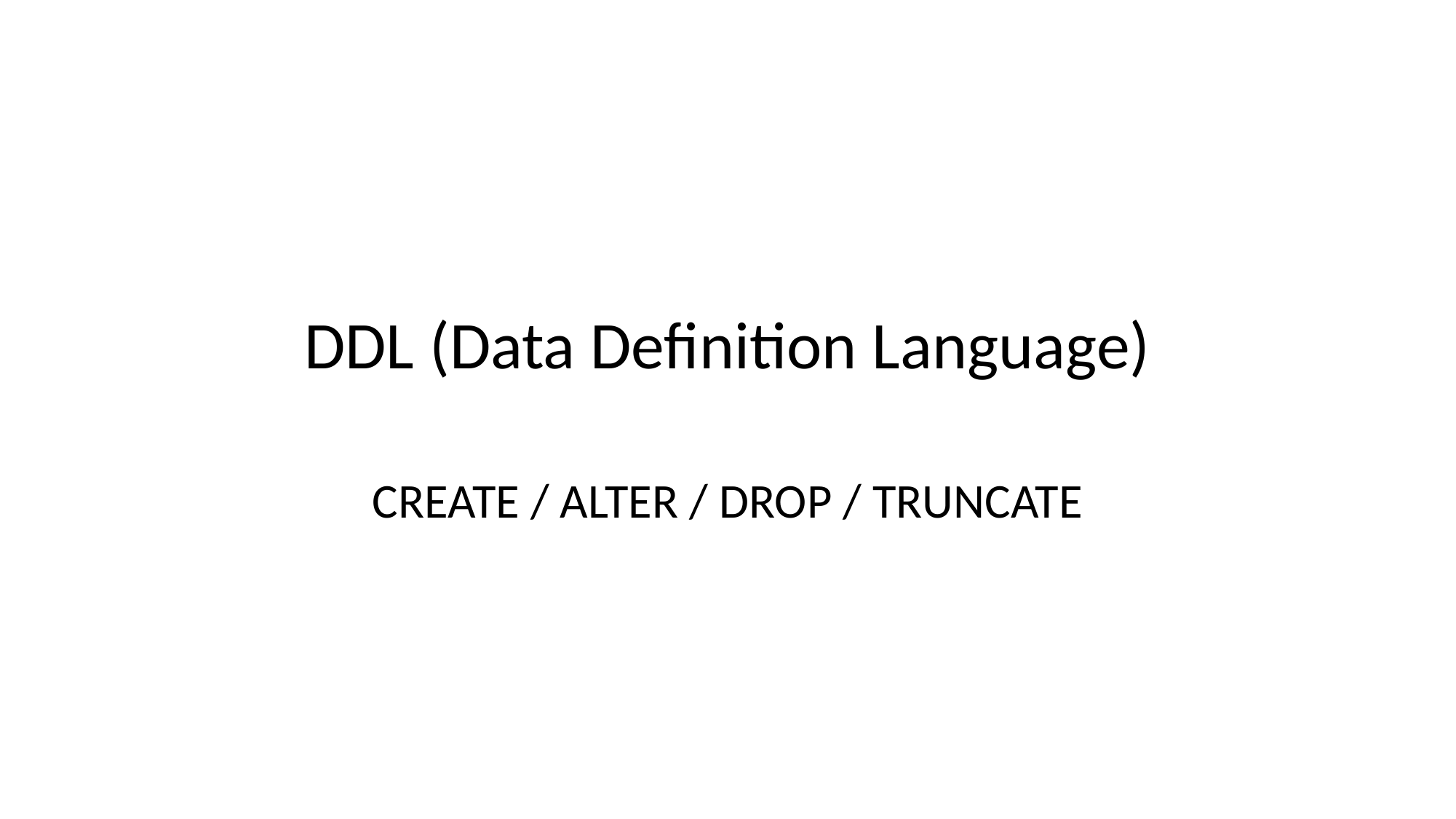

# DDL (Data Definition Language)
CREATE / ALTER / DROP / TRUNCATE